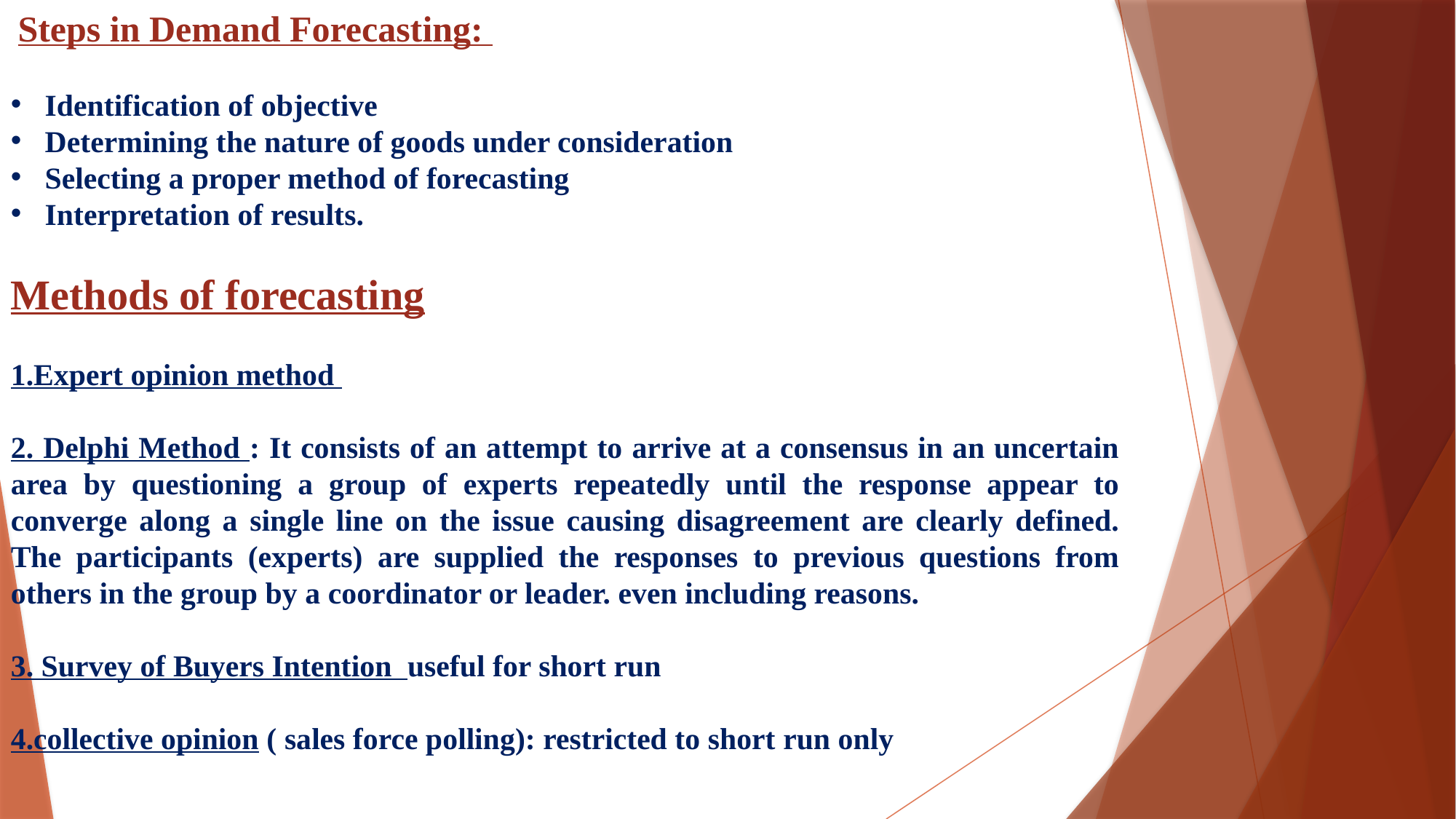

Steps in Demand Forecasting:

Identification of objective
Determining the nature of goods under consideration
Selecting a proper method of forecasting
Interpretation of results.

Methods of forecasting

1.Expert opinion method

2. Delphi Method : It consists of an attempt to arrive at a consensus in an uncertain area by questioning a group of experts repeatedly until the response appear to converge along a single line on the issue causing disagreement are clearly defined. The participants (experts) are supplied the responses to previous questions from others in the group by a coordinator or leader. even including reasons.

3. Survey of Buyers Intention  useful for short run

4.collective opinion ( sales force polling): restricted to short run only